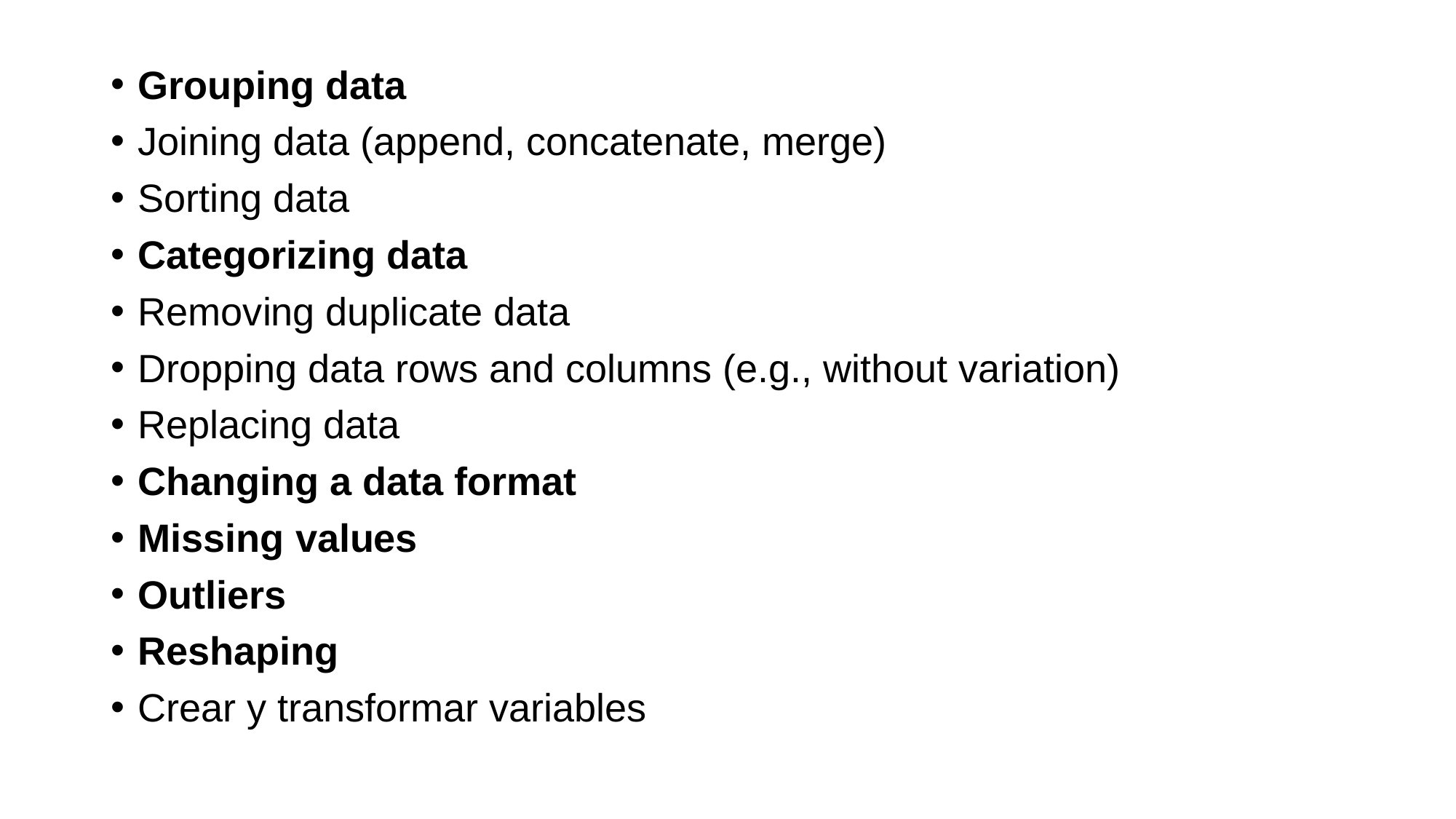

Grouping data
Joining data (append, concatenate, merge)
Sorting data
Categorizing data
Removing duplicate data
Dropping data rows and columns (e.g., without variation)
Replacing data
Changing a data format
Missing values
Outliers
Reshaping
Crear y transformar variables